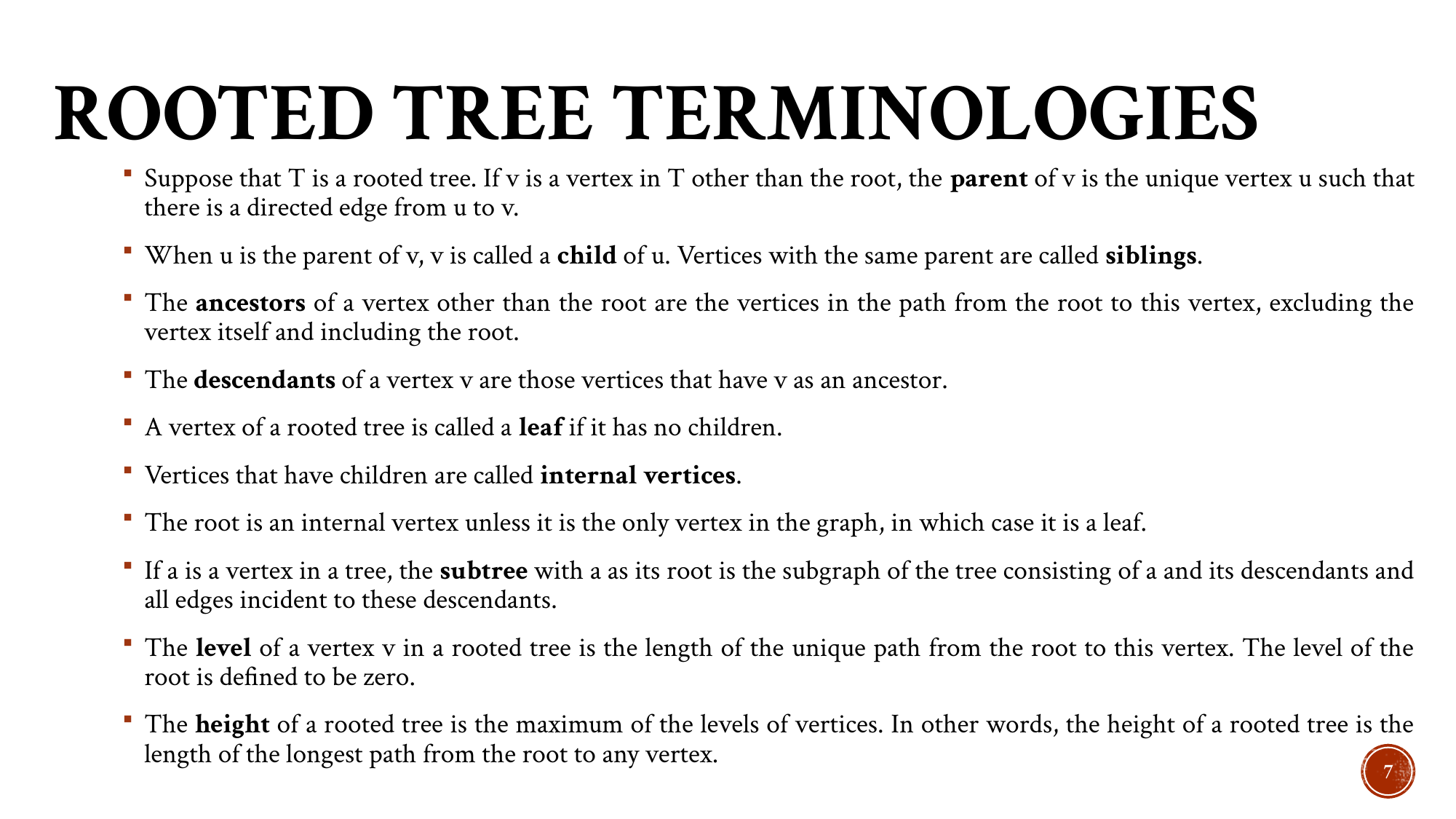

# Rooted Tree Terminologies
Suppose that T is a rooted tree. If v is a vertex in T other than the root, the parent of v is the unique vertex u such that there is a directed edge from u to v.
When u is the parent of v, v is called a child of u. Vertices with the same parent are called siblings.
The ancestors of a vertex other than the root are the vertices in the path from the root to this vertex, excluding the vertex itself and including the root.
The descendants of a vertex v are those vertices that have v as an ancestor.
A vertex of a rooted tree is called a leaf if it has no children.
Vertices that have children are called internal vertices.
The root is an internal vertex unless it is the only vertex in the graph, in which case it is a leaf.
If a is a vertex in a tree, the subtree with a as its root is the subgraph of the tree consisting of a and its descendants and all edges incident to these descendants.
The level of a vertex v in a rooted tree is the length of the unique path from the root to this vertex. The level of the root is defined to be zero.
The height of a rooted tree is the maximum of the levels of vertices. In other words, the height of a rooted tree is the length of the longest path from the root to any vertex.
7